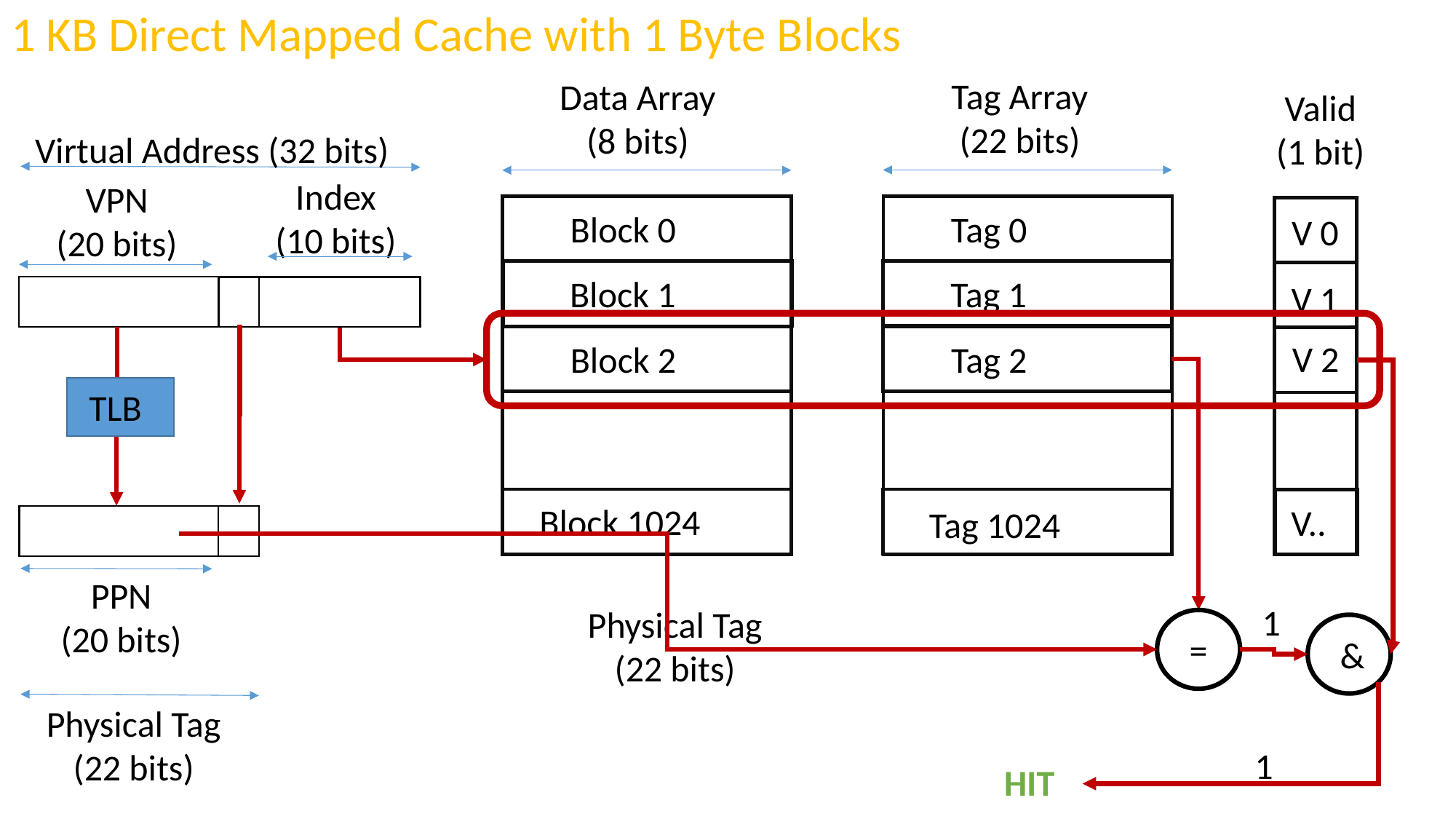

# 1 KB Direct Mapped Cache with 1 Byte Blocks
Tag Array
(22 bits)
Data Array
(8 bits)
Valid
(1 bit)
Virtual Address (32 bits)
Index
(10 bits)
VPN
(20 bits)

Tag 0
Block 0
V 0
0

Tag 1
Block 1
0
V 1

V 2
Tag 2
Block 2

TLB

Block 1024
V..
Tag 1024

PPN
(20 bits)
1
Physical Tag
(22 bits)

=
&
Physical Tag
(22 bits)
1
HIT